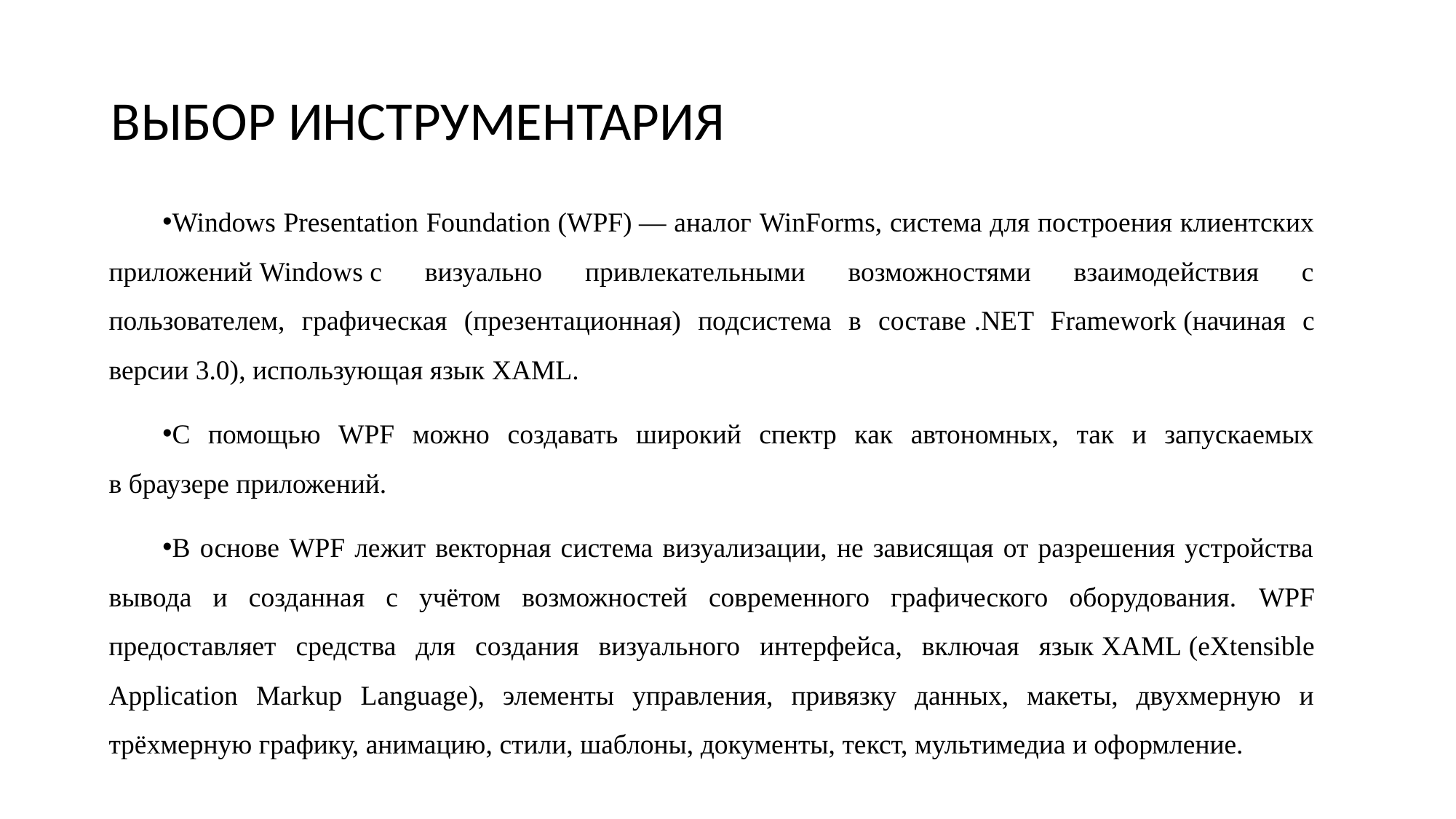

# Выбор инструментария
Windows Presentation Foundation (WPF) — аналог WinForms, система для построения клиентских приложений Windows с визуально привлекательными возможностями взаимодействия с пользователем, графическая (презентационная) подсистема в составе .NET Framework (начиная с версии 3.0), использующая язык XAML.
С помощью WPF можно создавать широкий спектр как автономных, так и запускаемых в браузере приложений.
В основе WPF лежит векторная система визуализации, не зависящая от разрешения устройства вывода и созданная с учётом возможностей современного графического оборудования. WPF предоставляет средства для создания визуального интерфейса, включая язык XAML (eXtensible Application Markup Language), элементы управления, привязку данных, макеты, двухмерную и трёхмерную графику, анимацию, стили, шаблоны, документы, текст, мультимедиа и оформление.